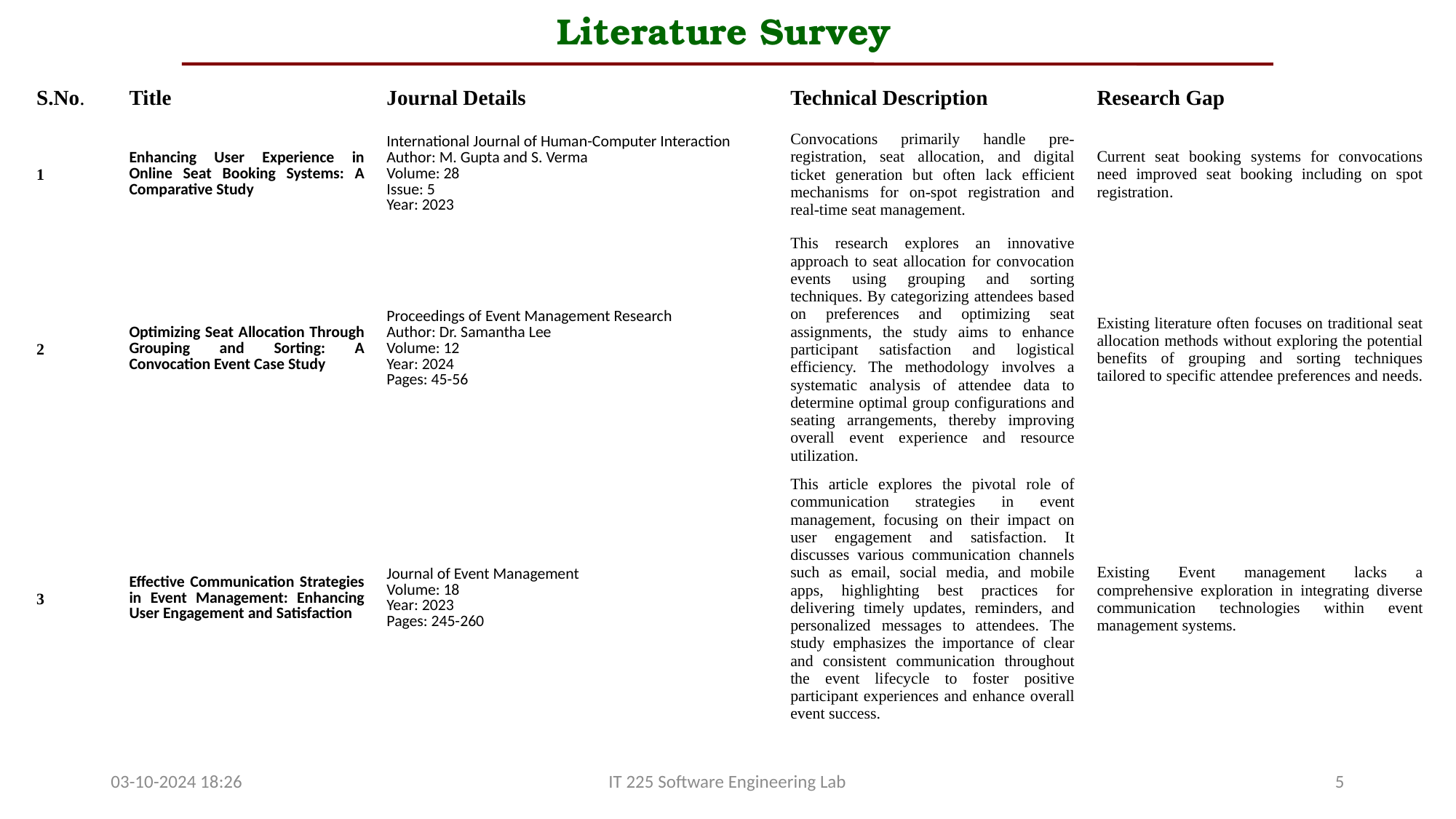

# Literature Survey
| S.No. | Title | Journal Details | Technical Description | Research Gap |
| --- | --- | --- | --- | --- |
| 1 | Enhancing User Experience in Online Seat Booking Systems: A Comparative Study | International Journal of Human-Computer Interaction Author: M. Gupta and S. Verma Volume: 28 Issue: 5 Year: 2023 | Convocations primarily handle pre-registration, seat allocation, and digital ticket generation but often lack efficient mechanisms for on-spot registration and real-time seat management. | Current seat booking systems for convocations need improved seat booking including on spot registration. |
| 2 | Optimizing Seat Allocation Through Grouping and Sorting: A Convocation Event Case Study | Proceedings of Event Management Research Author: Dr. Samantha Lee Volume: 12 Year: 2024 Pages: 45-56 | This research explores an innovative approach to seat allocation for convocation events using grouping and sorting techniques. By categorizing attendees based on preferences and optimizing seat assignments, the study aims to enhance participant satisfaction and logistical efficiency. The methodology involves a systematic analysis of attendee data to determine optimal group configurations and seating arrangements, thereby improving overall event experience and resource utilization. | Existing literature often focuses on traditional seat allocation methods without exploring the potential benefits of grouping and sorting techniques tailored to specific attendee preferences and needs. |
| 3 | Effective Communication Strategies in Event Management: Enhancing User Engagement and Satisfaction | Journal of Event Management Volume: 18 Year: 2023 Pages: 245-260 | This article explores the pivotal role of communication strategies in event management, focusing on their impact on user engagement and satisfaction. It discusses various communication channels such as email, social media, and mobile apps, highlighting best practices for delivering timely updates, reminders, and personalized messages to attendees. The study emphasizes the importance of clear and consistent communication throughout the event lifecycle to foster positive participant experiences and enhance overall event success. | Existing Event management lacks a comprehensive exploration in integrating diverse communication technologies within event management systems. |
03-10-2024 18:26
IT 225 Software Engineering Lab
5